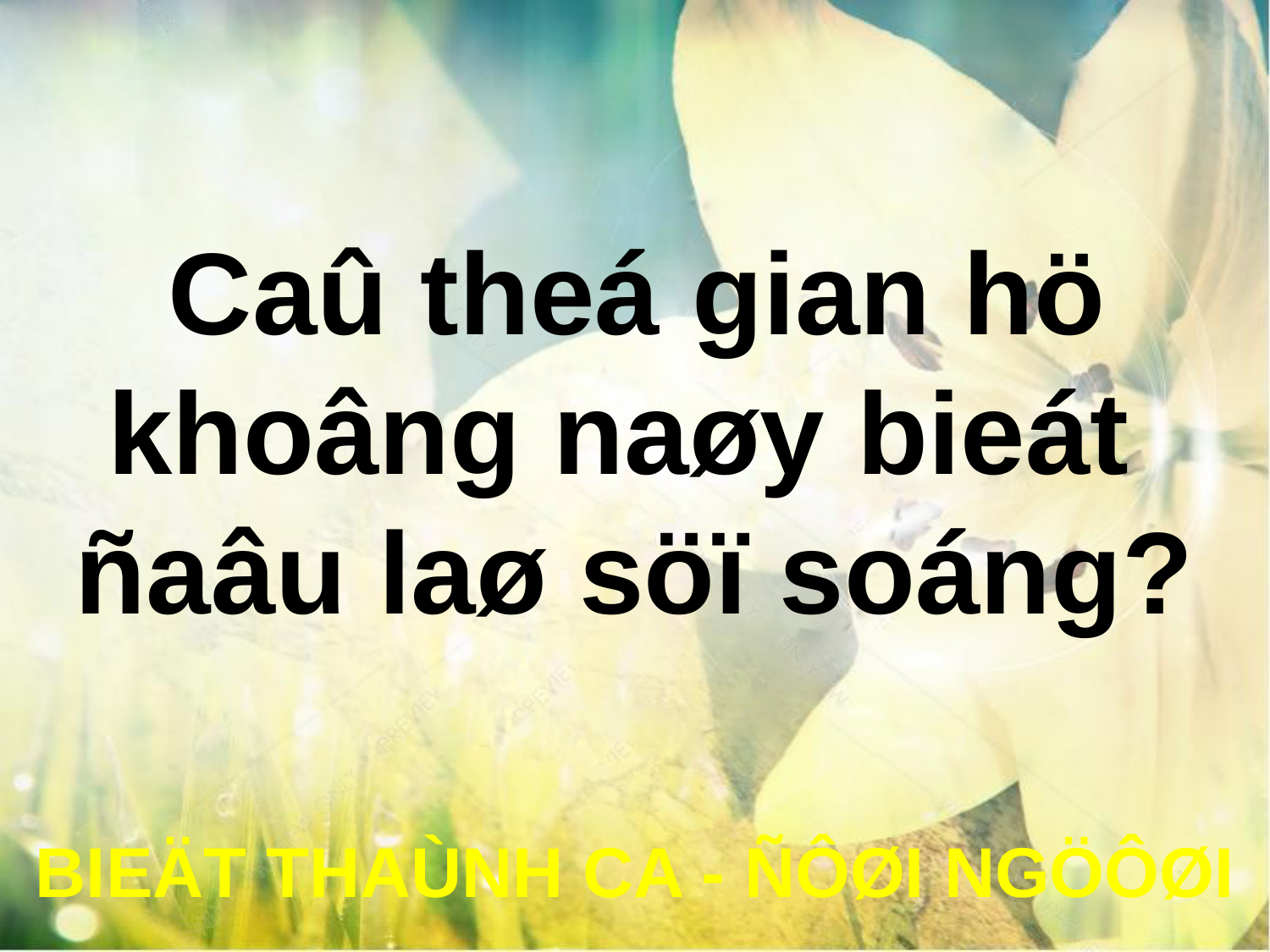

Caû theá gian hö
khoâng naøy bieát
ñaâu laø söï soáng?
BIEÄT THAÙNH CA - ÑÔØI NGÖÔØI